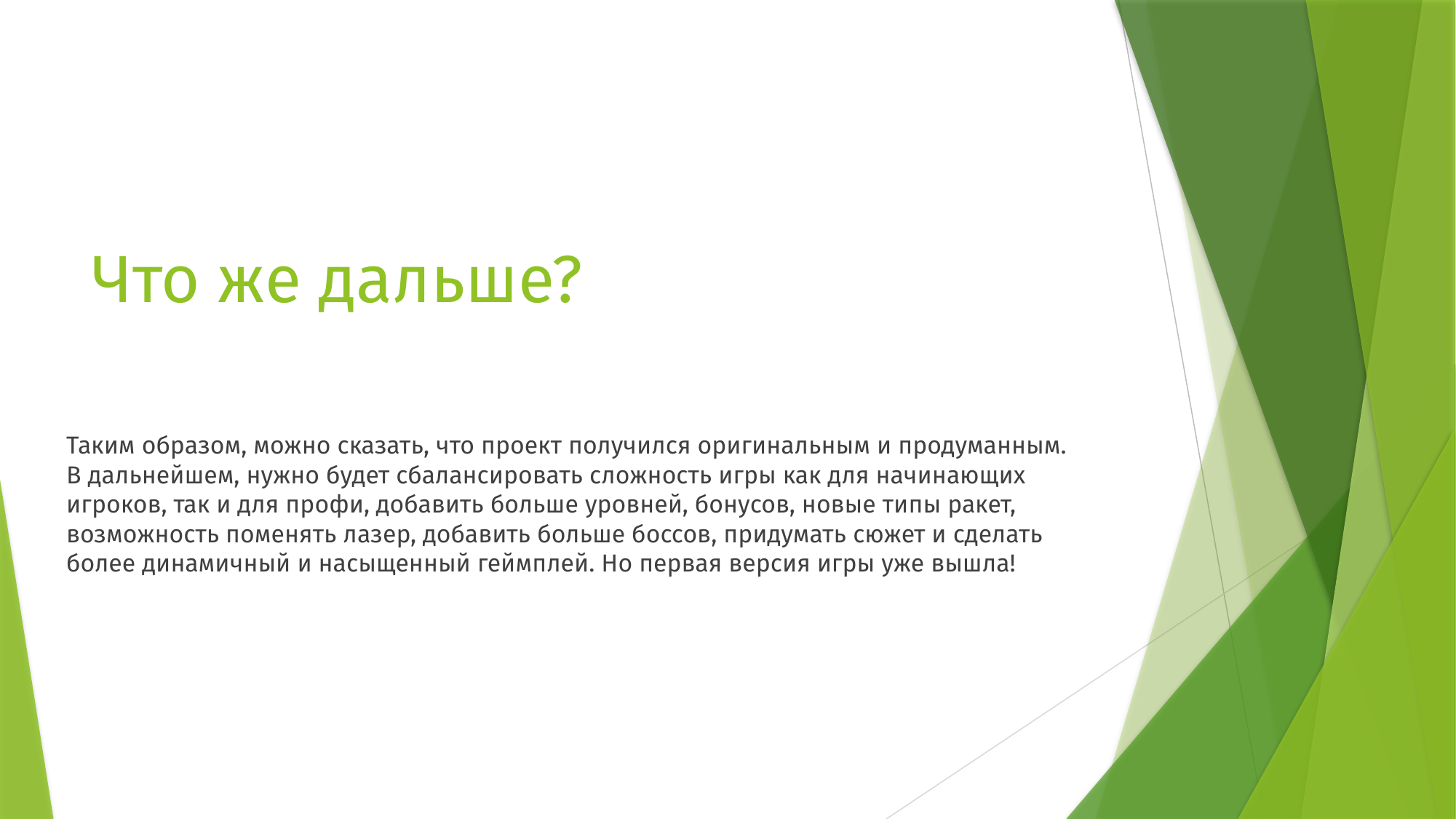

# Что же дальше?
Таким образом, можно сказать, что проект получился оригинальным и продуманным. В дальнейшем, нужно будет сбалансировать сложность игры как для начинающих игроков, так и для профи, добавить больше уровней, бонусов, новые типы ракет, возможность поменять лазер, добавить больше боссов, придумать сюжет и сделать более динамичный и насыщенный геймплей. Но первая версия игры уже вышла!